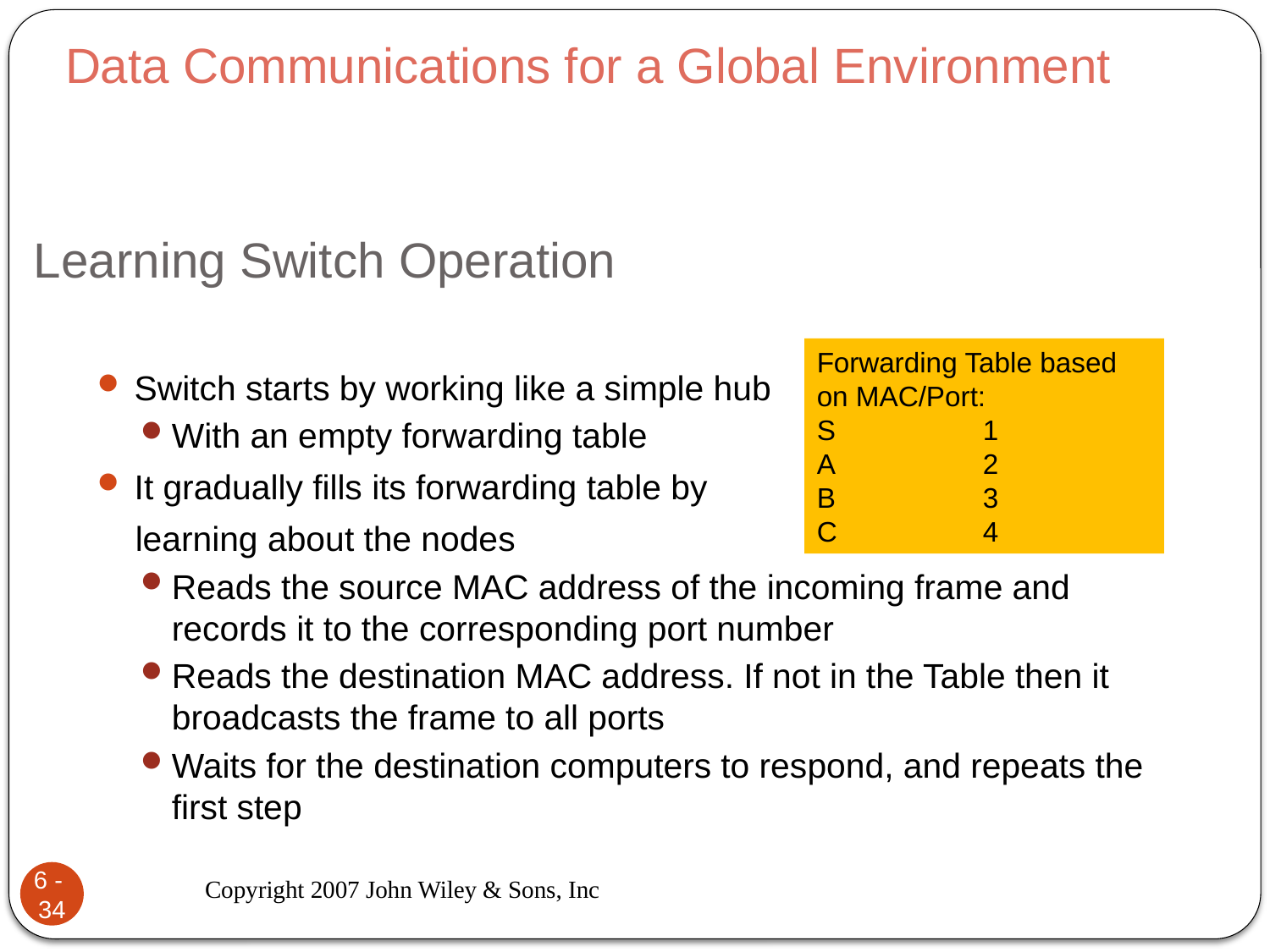

Data Communications for a Global Environment
# Learning Switch Operation
Forwarding Table based on MAC/Port:
S	     1
A    	     2
B   	     3
C	     4
Switch starts by working like a simple hub
With an empty forwarding table
It gradually fills its forwarding table by
    learning about the nodes
Reads the source MAC address of the incoming frame and records it to the corresponding port number
Reads the destination MAC address. If not in the Table then it broadcasts the frame to all ports
Waits for the destination computers to respond, and repeats the first step
Copyright 2007 John Wiley & Sons, Inc
6 - 34